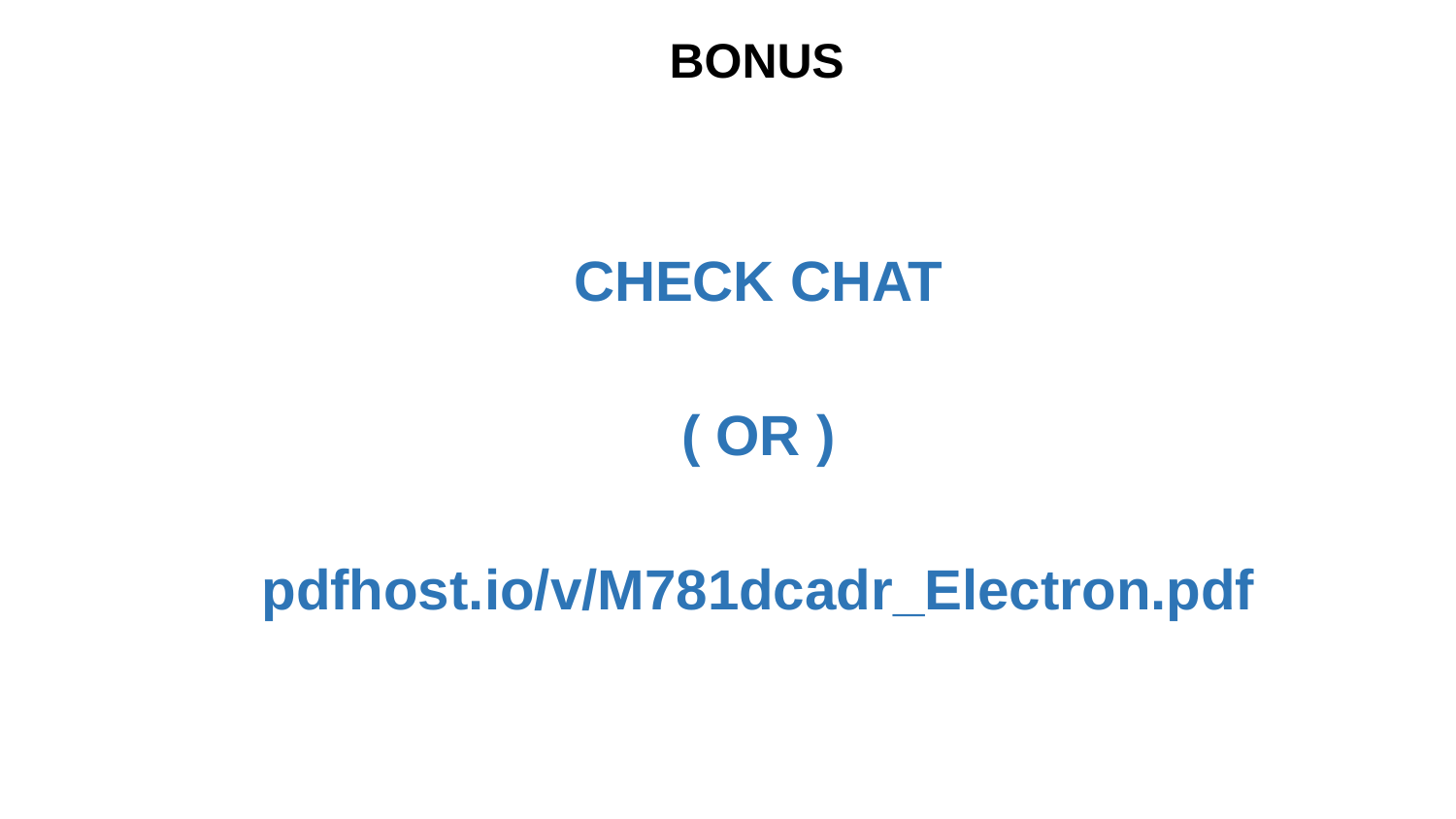

BONUS

CHECK CHAT

( OR )

pdfhost.io/v/M781dcadr_Electron.pdf